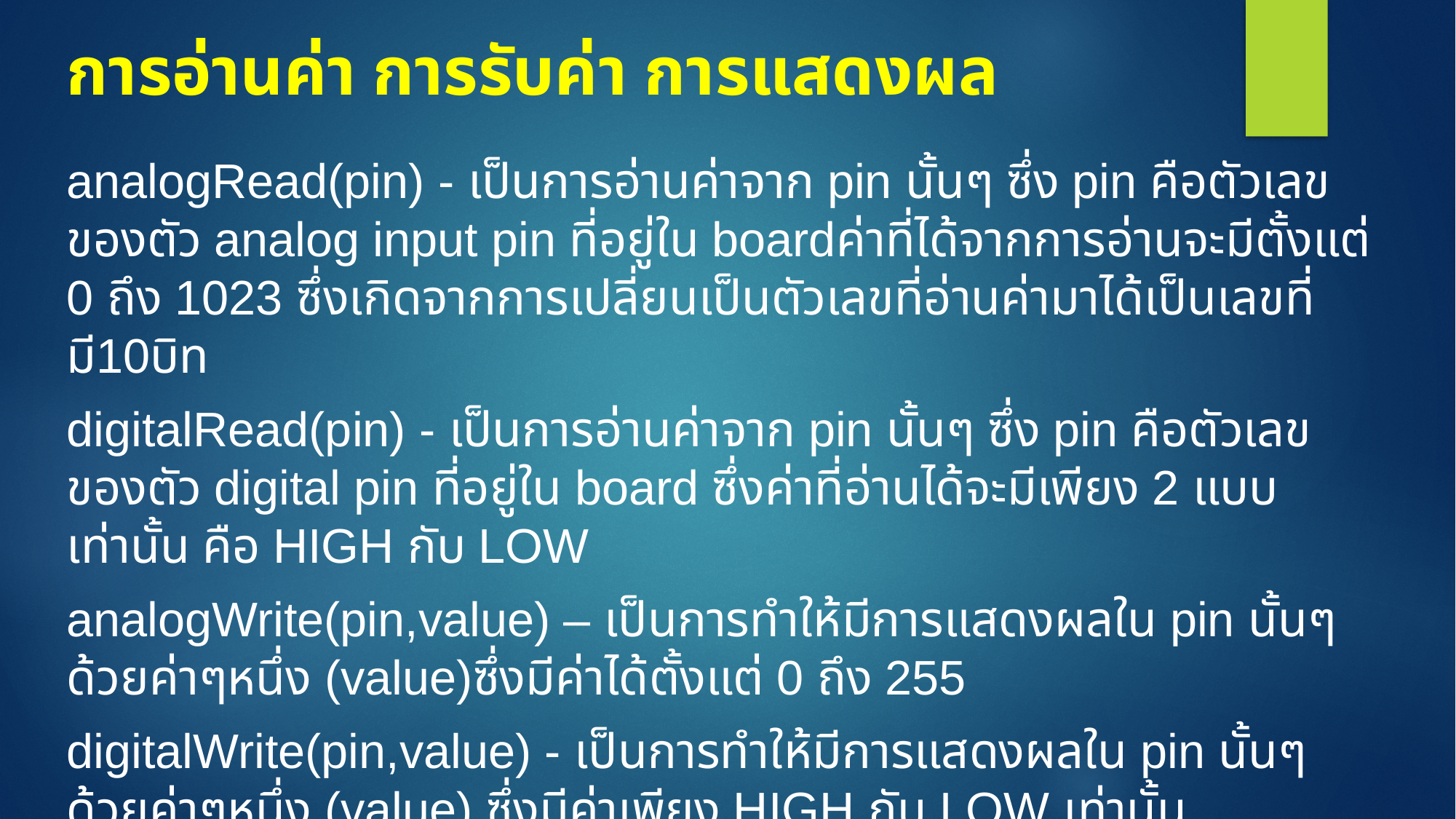

# การอ่านค่า การรับค่า การแสดงผล
analogRead(pin) - เป็นการอ่านค่าจาก pin นั้นๆ ซึ่ง pin คือตัวเลขของตัว analog input pin ที่อยู่ใน boardค่าที่ได้จากการอ่านจะมีตั้งแต่ 0 ถึง 1023 ซึ่งเกิดจากการเปลี่ยนเป็นตัวเลขที่อ่านค่ามาได้เป็นเลขที่มี10บิท
digitalRead(pin) - เป็นการอ่านค่าจาก pin นั้นๆ ซึ่ง pin คือตัวเลขของตัว digital pin ที่อยู่ใน board ซึ่งค่าที่อ่านได้จะมีเพียง 2 แบบเท่านั้น คือ HIGH กับ LOW
analogWrite(pin,value) – เป็นการทำให้มีการแสดงผลใน pin นั้นๆ ด้วยค่าๆหนึ่ง (value)ซึ่งมีค่าได้ตั้งแต่ 0 ถึง 255
digitalWrite(pin,value) - เป็นการทำให้มีการแสดงผลใน pin นั้นๆ ด้วยค่าๆหนึ่ง (value) ซึ่งมีค่าเพียง HIGH กับ LOW เท่านั้น